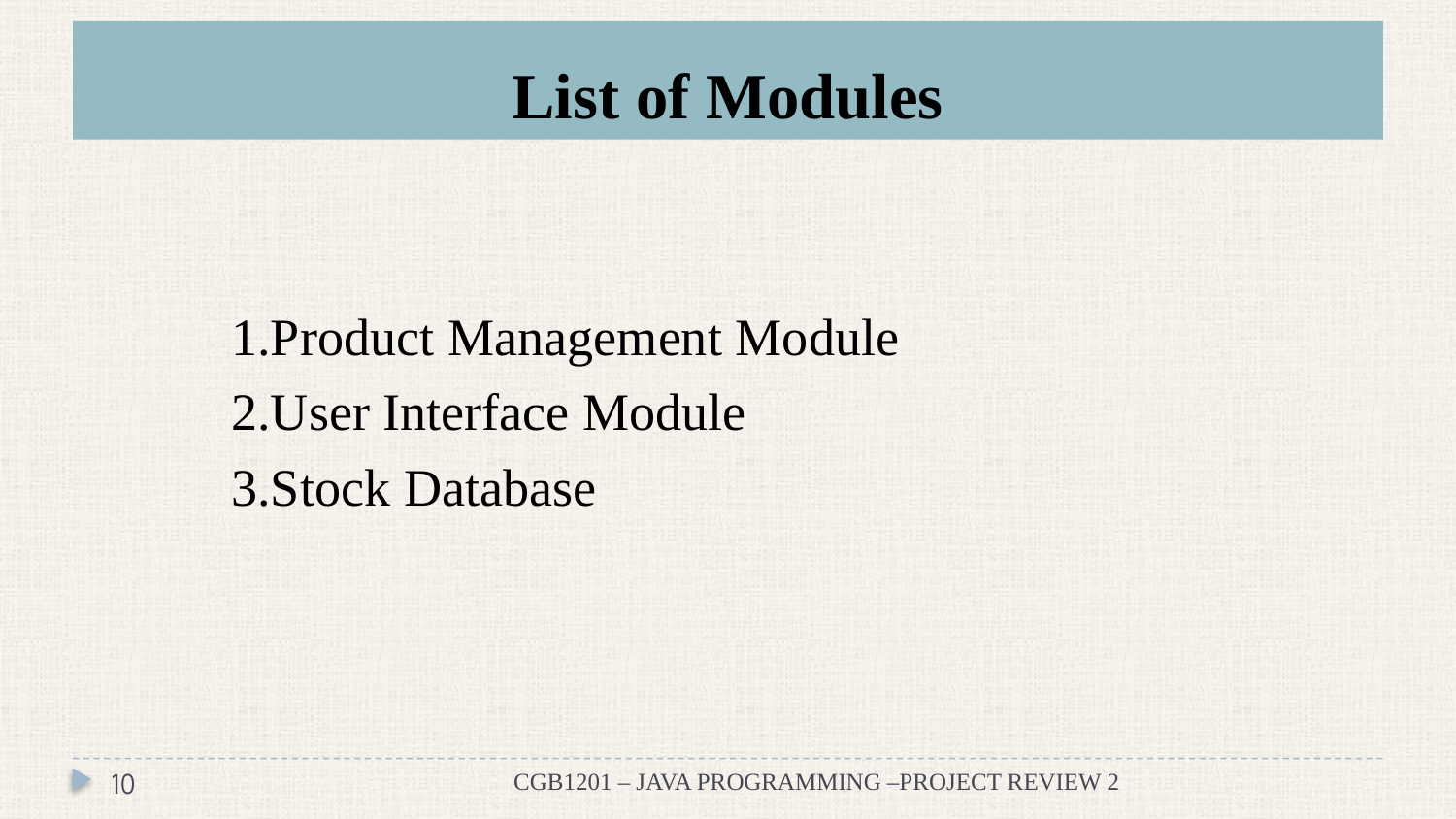

# List of Modules

           1.Product Management Module
           2.User Interface Module
           3.Stock Database
10
CGB1201 – JAVA PROGRAMMING –PROJECT REVIEW 2